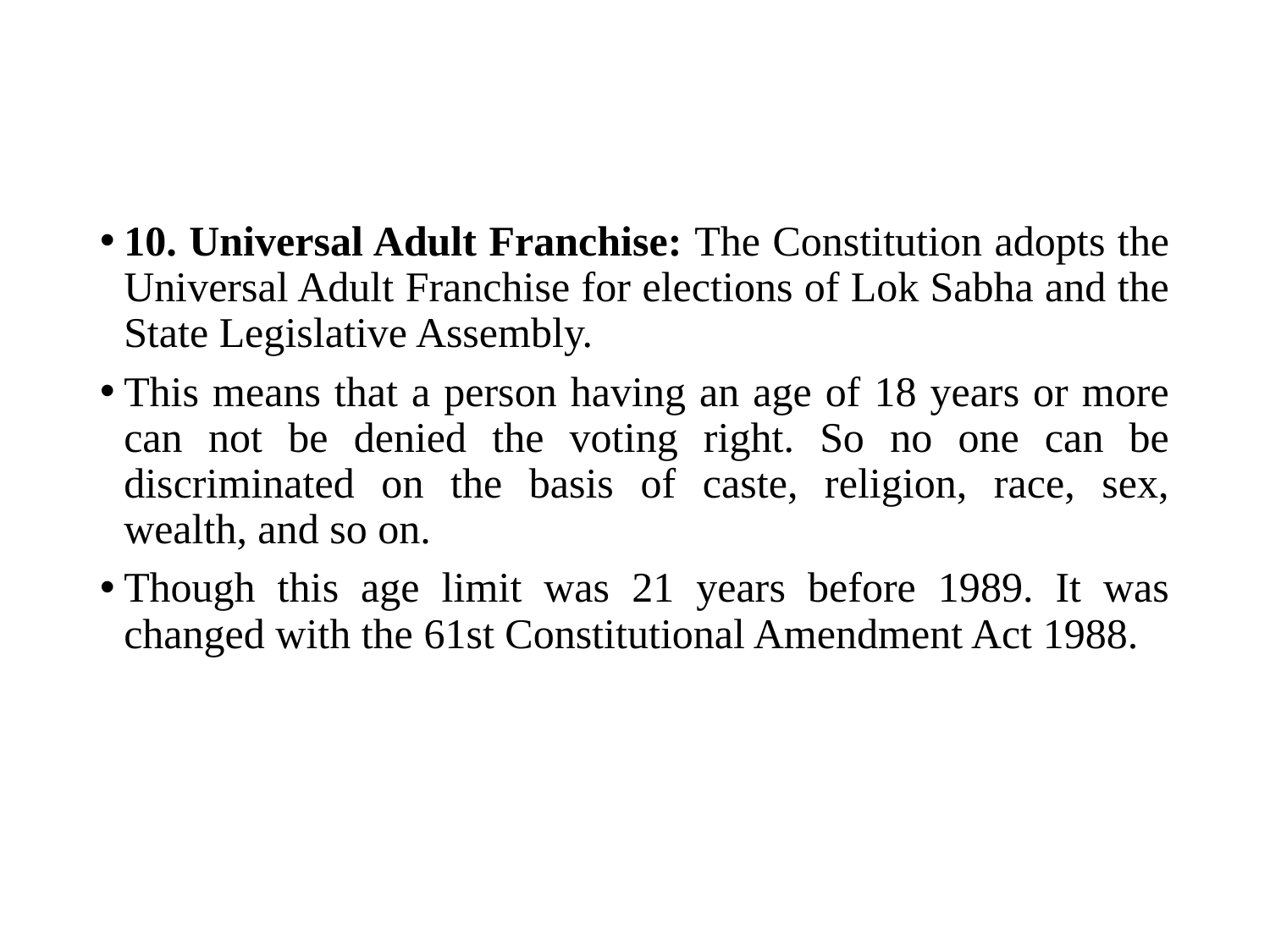

10. Universal Adult Franchise: The Constitution adopts the Universal Adult Franchise for elections of Lok Sabha and the State Legislative Assembly.
This means that a person having an age of 18 years or more can not be denied the voting right. So no one can be discriminated on the basis of caste, religion, race, sex, wealth, and so on.
Though this age limit was 21 years before 1989. It was changed with the 61st Constitutional Amendment Act 1988.